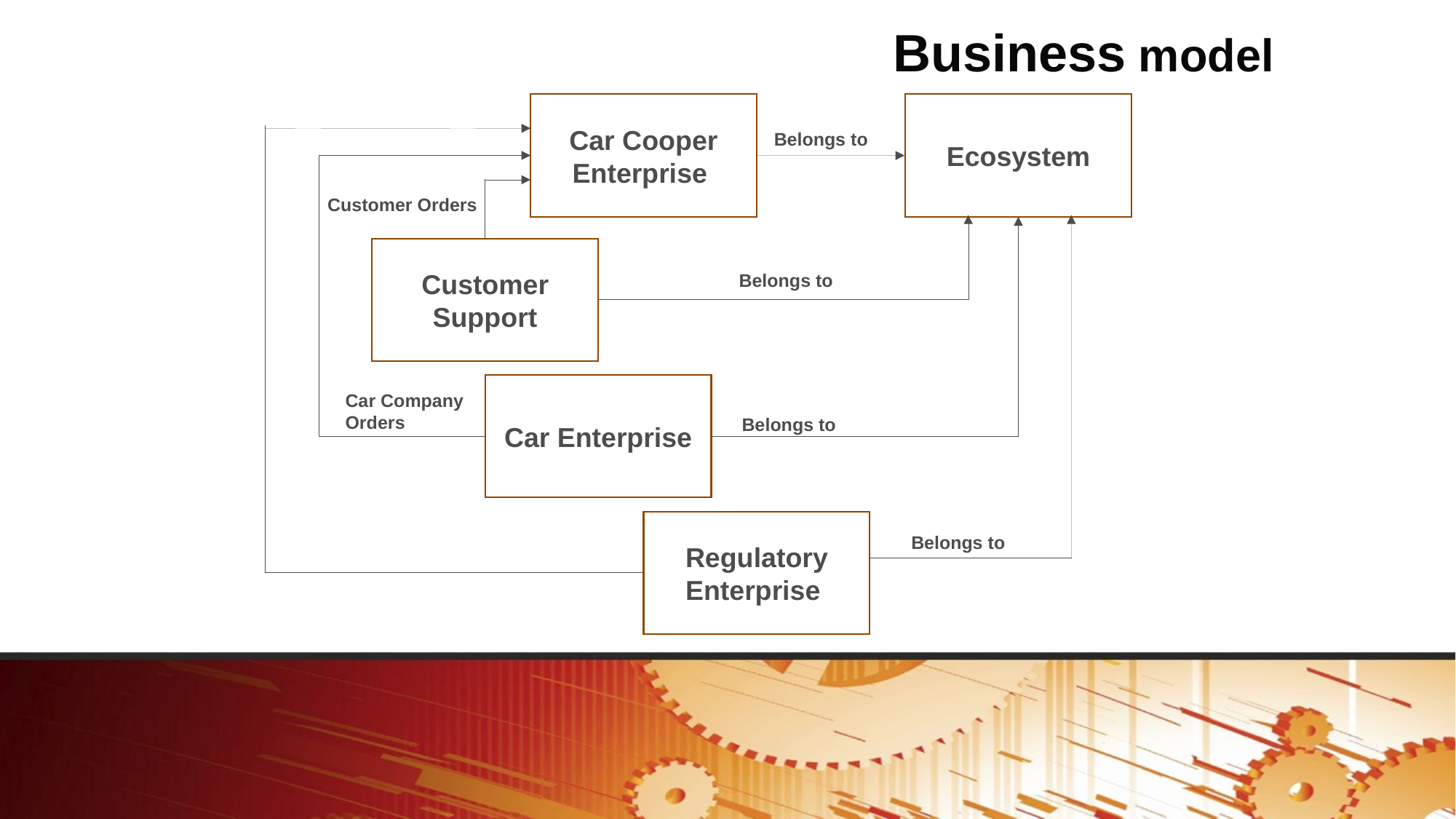

# Business model

Car Cooper Enterprise

Ecosystem
Belongs to

Customer Orders

Customer Support
Belongs to

Car Enterprise
Car Company Orders
Belongs to

Regulatory Enterprise
Belongs to